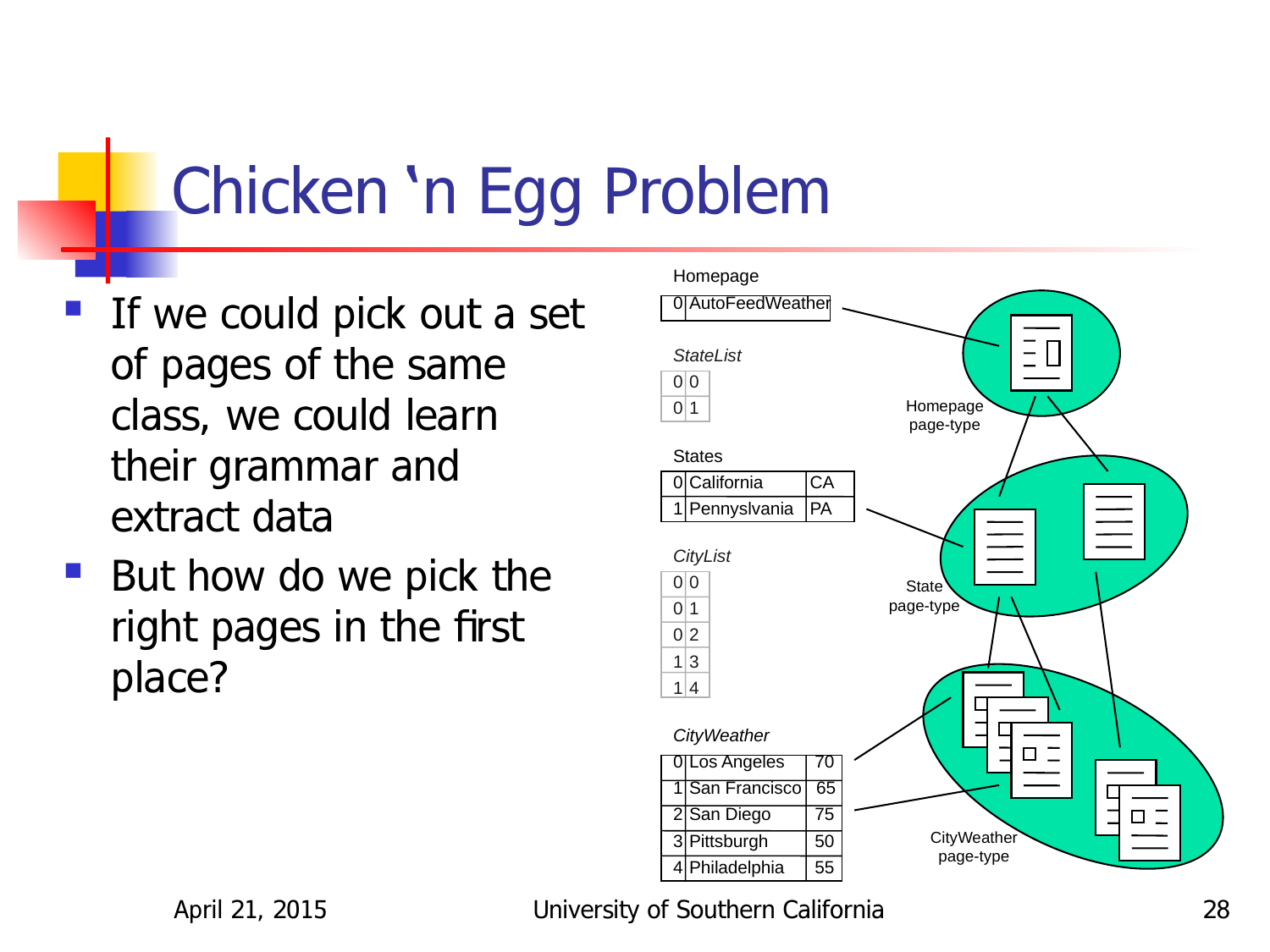

# Chicken ‘n Egg Problem

Homepage
0	AutoFeedWeather

StateList
0	0
0	1

States
0	California	  CA
1	Pennyslvania	  PA

CityList
0	0
0	1
0	2
1	3
1	4

CityWeather
0	Los Angeles	   70
1	San Francisco   65
2	San Diego	   75
3	Pittsburgh	   50
4	Philadelphia	   55

Homepage
page-type

State
page-type

CityWeather
page-type

If we could pick out a set of pages of the same class, we could learn their grammar and extract data
But how do we pick the right pages in the first place?
April 21, 2015
University of Southern California
28